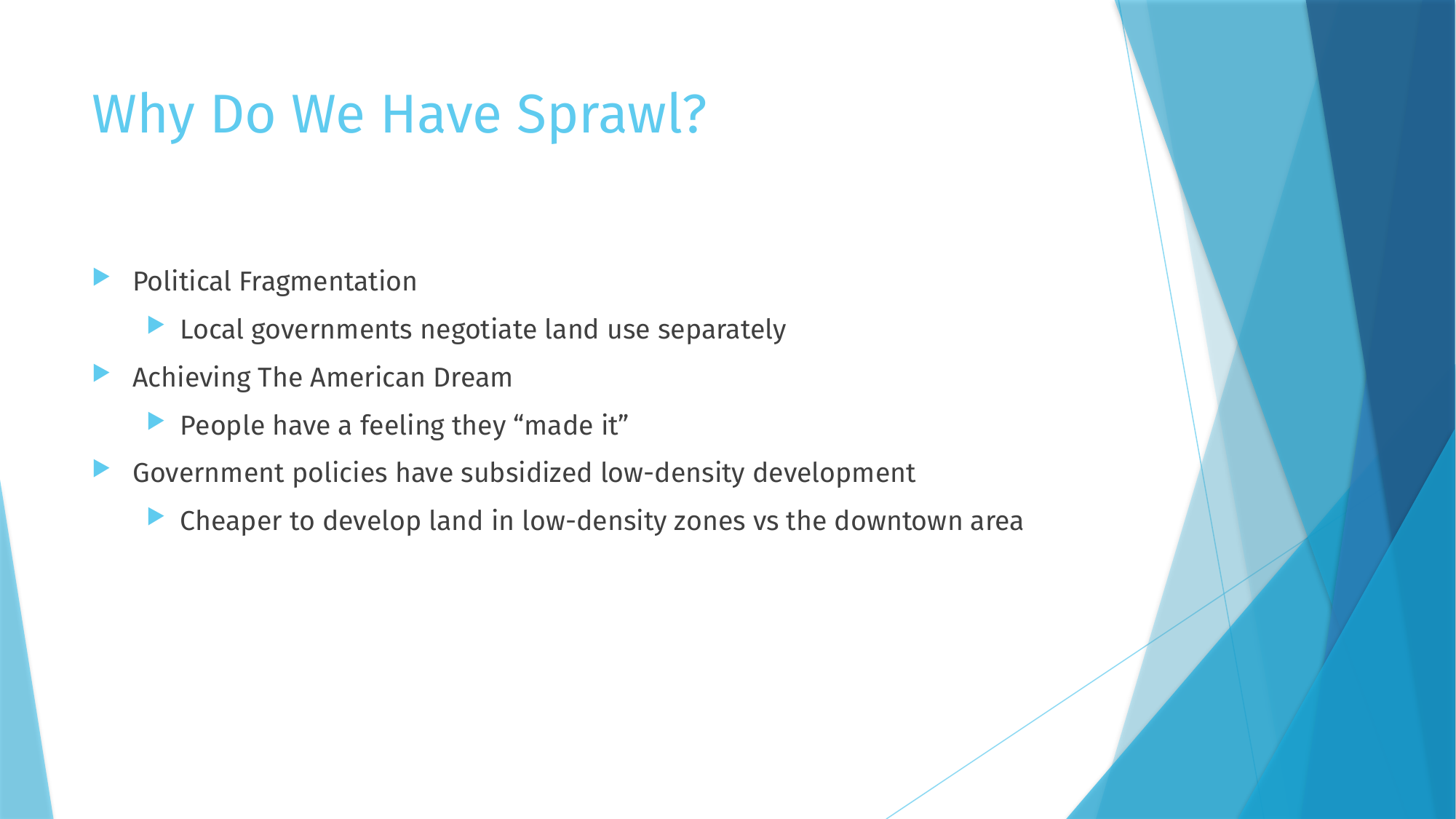

# Why Do We Have Sprawl?
Political Fragmentation
Local governments negotiate land use separately
Achieving The American Dream
People have a feeling they “made it”
Government policies have subsidized low-density development
Cheaper to develop land in low-density zones vs the downtown area